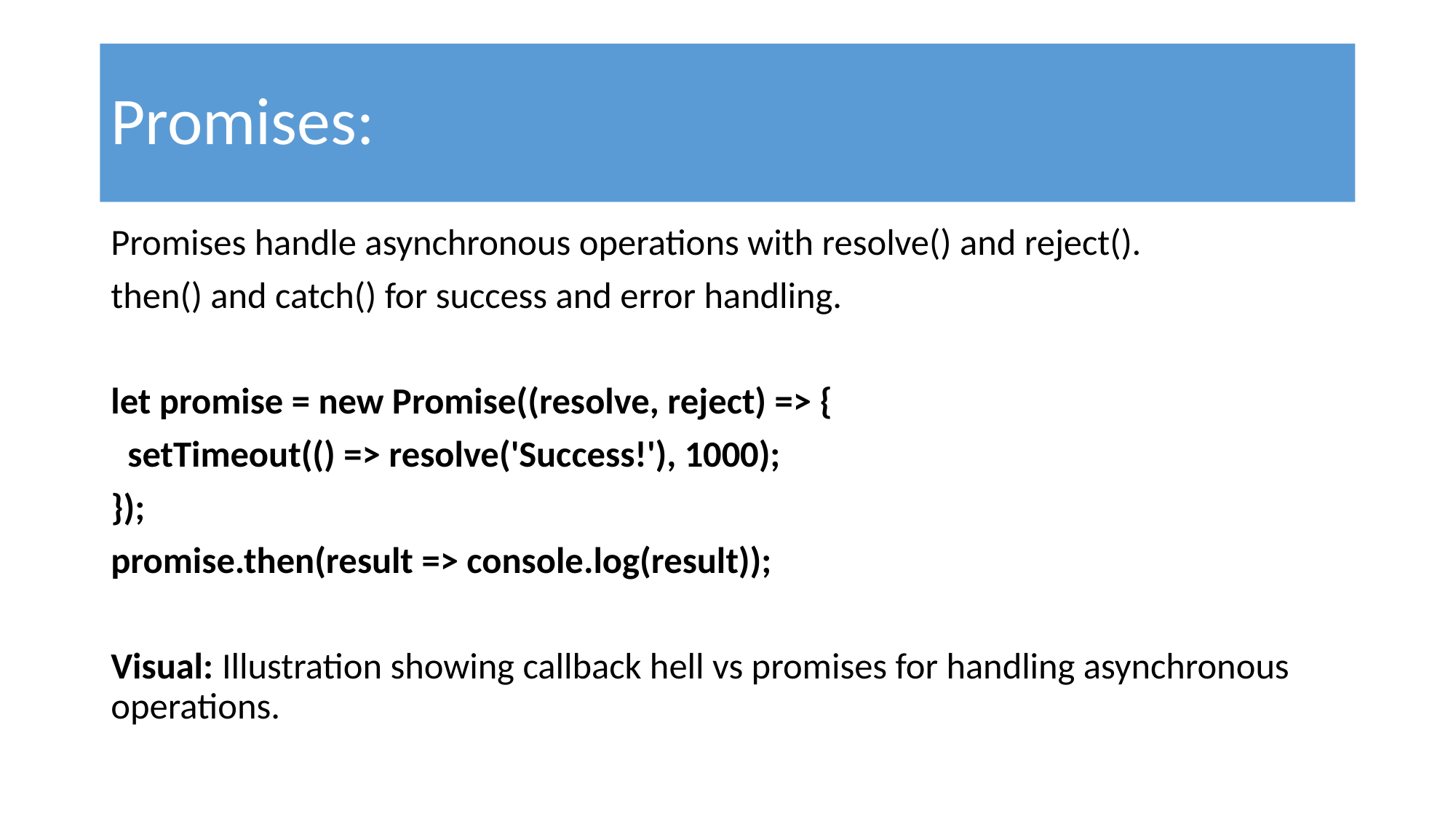

# Promises:
Promises handle asynchronous operations with resolve() and reject().
then() and catch() for success and error handling.

let promise = new Promise((resolve, reject) => {
  setTimeout(() => resolve('Success!'), 1000);
});
promise.then(result => console.log(result));

Visual: Illustration showing callback hell vs promises for handling asynchronous operations.